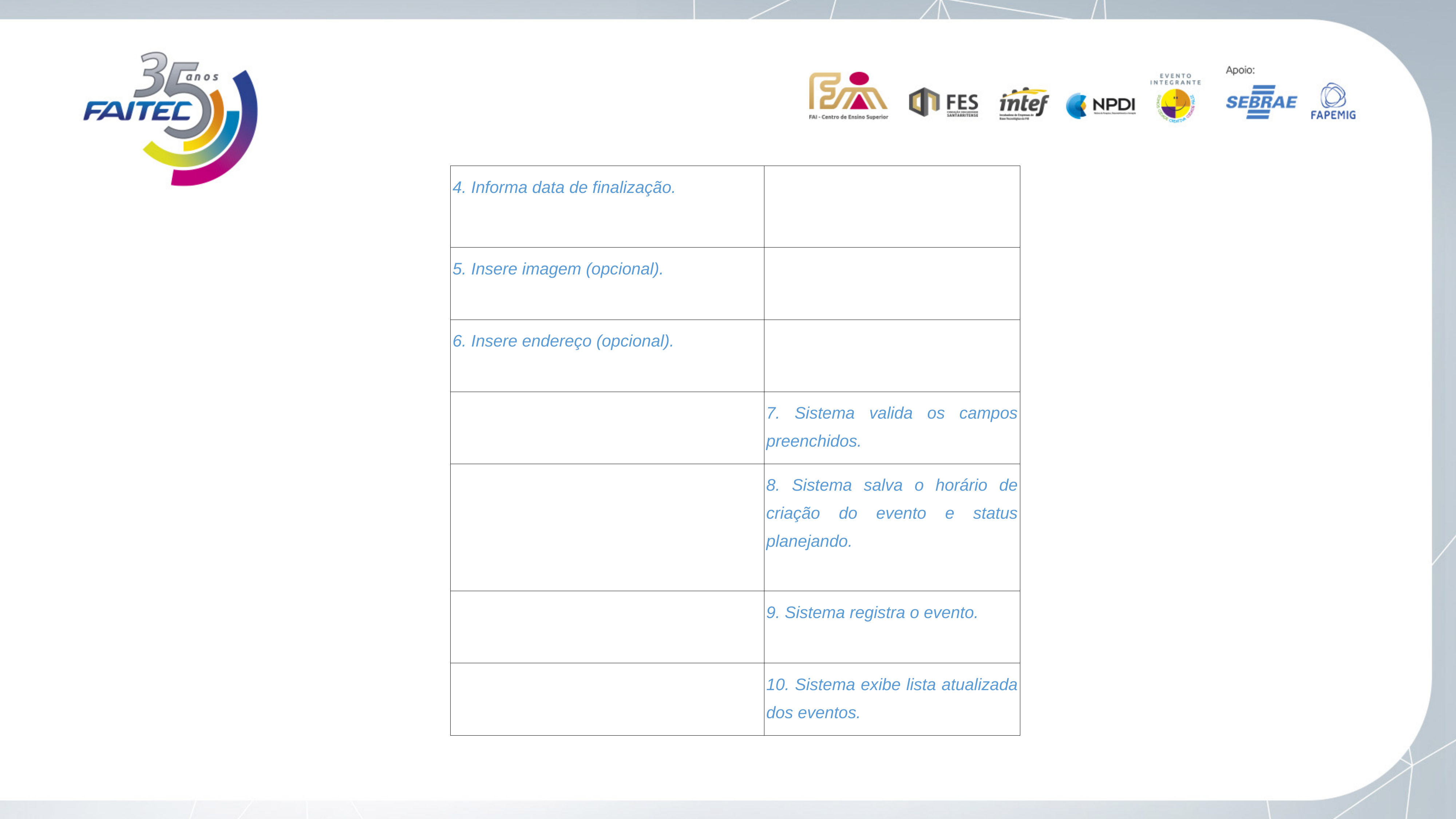

| 4. Informa data de finalização. |  |
| --- | --- |
| 5. Insere imagem (opcional). |  |
| 6. Insere endereço (opcional). |  |
|  | 7. Sistema valida os campos preenchidos. |
|  | 8. Sistema salva o horário de criação do evento e status planejando. |
|  | 9. Sistema registra o evento. |
|  | 10. Sistema exibe lista atualizada dos eventos. |